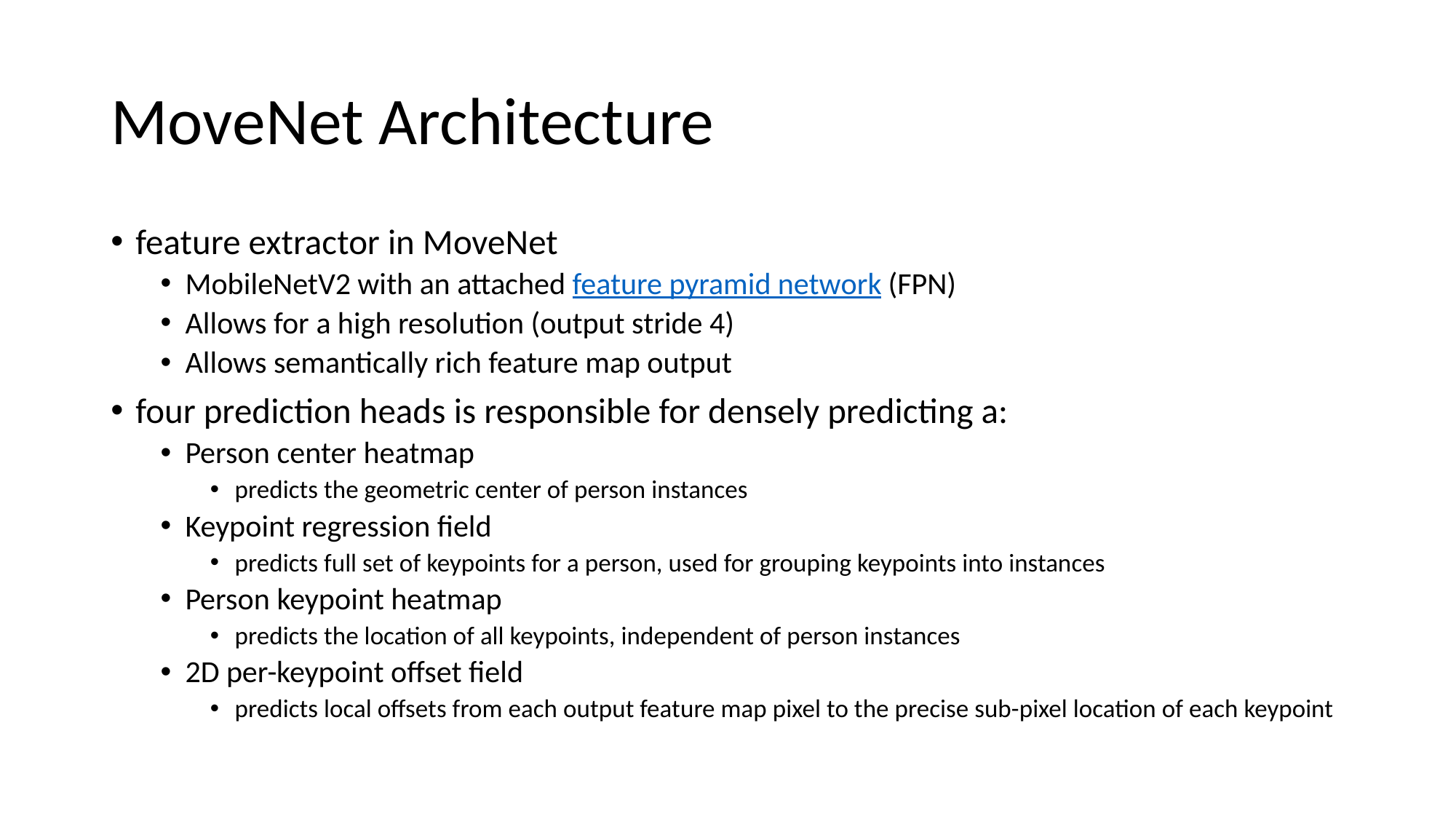

# MoveNet Architecture
feature extractor in MoveNet
MobileNetV2 with an attached feature pyramid network (FPN)
Allows for a high resolution (output stride 4)
Allows semantically rich feature map output
four prediction heads is responsible for densely predicting a:
Person center heatmap
predicts the geometric center of person instances
Keypoint regression field
predicts full set of keypoints for a person, used for grouping keypoints into instances
Person keypoint heatmap
predicts the location of all keypoints, independent of person instances
2D per-keypoint offset field
predicts local offsets from each output feature map pixel to the precise sub-pixel location of each keypoint